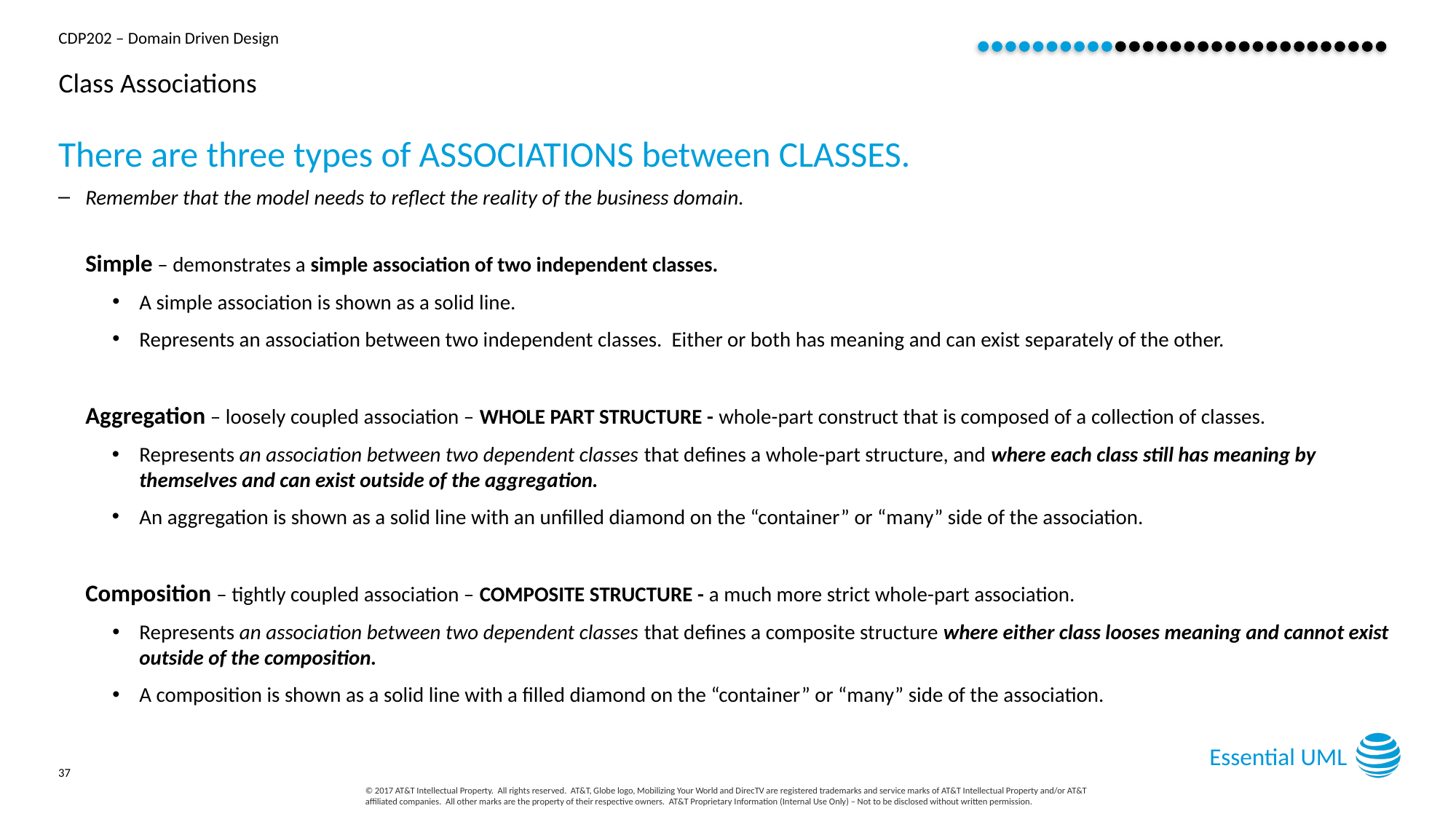

# Class Associations
There are three types of ASSOCIATIONS between CLASSES.
Remember that the model needs to reflect the reality of the business domain.

Simple – demonstrates a simple association of two independent classes.
A simple association is shown as a solid line.
Represents an association between two independent classes.  Either or both has meaning and can exist separately of the other.

Aggregation – loosely coupled association – WHOLE PART STRUCTURE - whole-part construct that is composed of a collection of classes.
Represents an association between two dependent classes that defines a whole-part structure, and where each class still has meaning by themselves and can exist outside of the aggregation.
An aggregation is shown as a solid line with an unfilled diamond on the “container” or “many” side of the association.

Composition – tightly coupled association – COMPOSITE STRUCTURE - a much more strict whole-part association.
Represents an association between two dependent classes that defines a composite structure where either class looses meaning and cannot exist outside of the composition.
A composition is shown as a solid line with a filled diamond on the “container” or “many” side of the association.
Essential UML
37